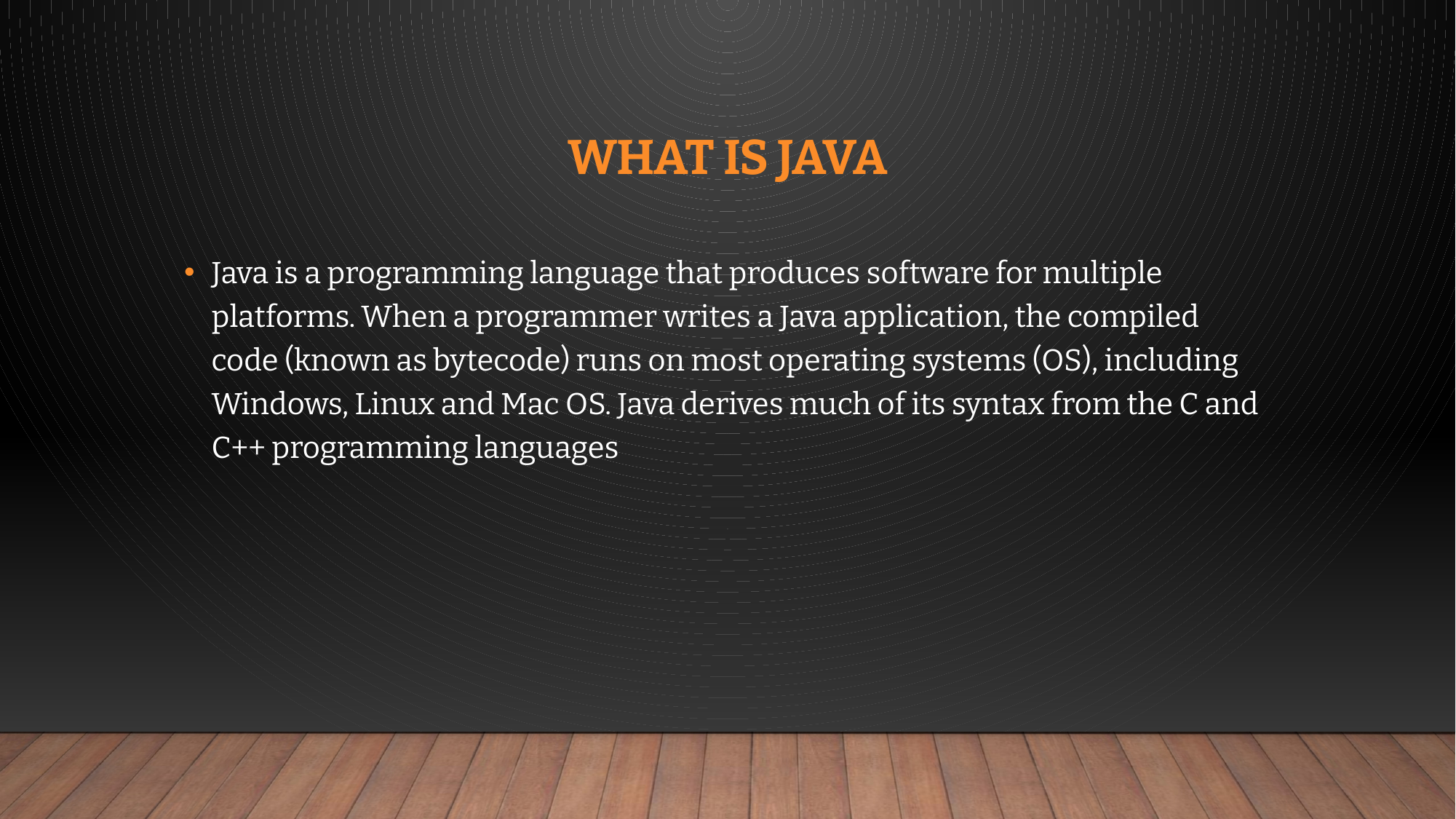

# What is Java
Java is a programming language that produces software for multiple platforms. When a programmer writes a Java application, the compiled code (known as bytecode) runs on most operating systems (OS), including Windows, Linux and Mac OS. Java derives much of its syntax from the C and C++ programming languages